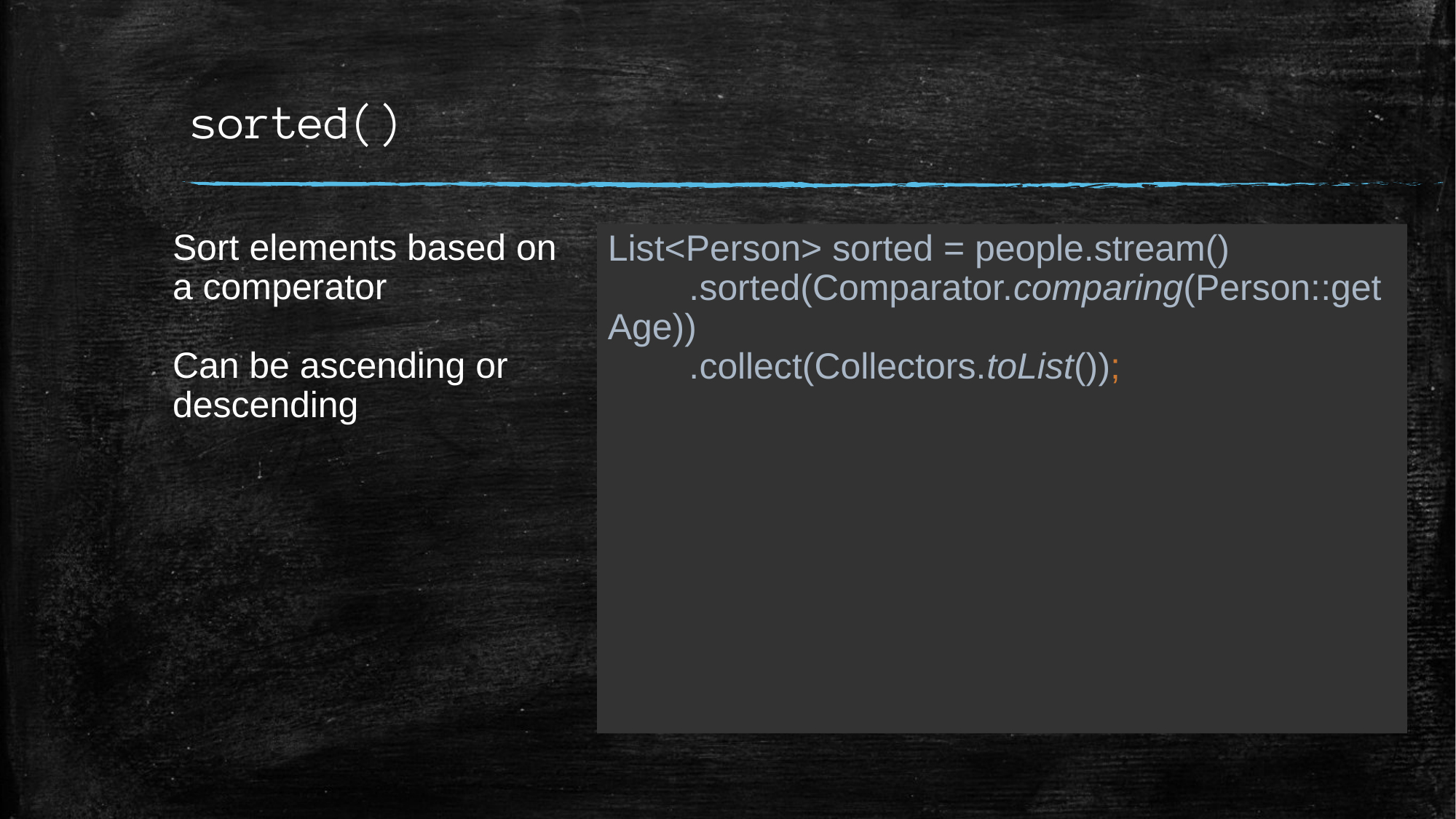

# sorted()

Sort elements based on a comperator

Can be ascending or descending
List<Person> sorted = people.stream()
        .sorted(Comparator.comparing(Person::getAge))
        .collect(Collectors.toList());